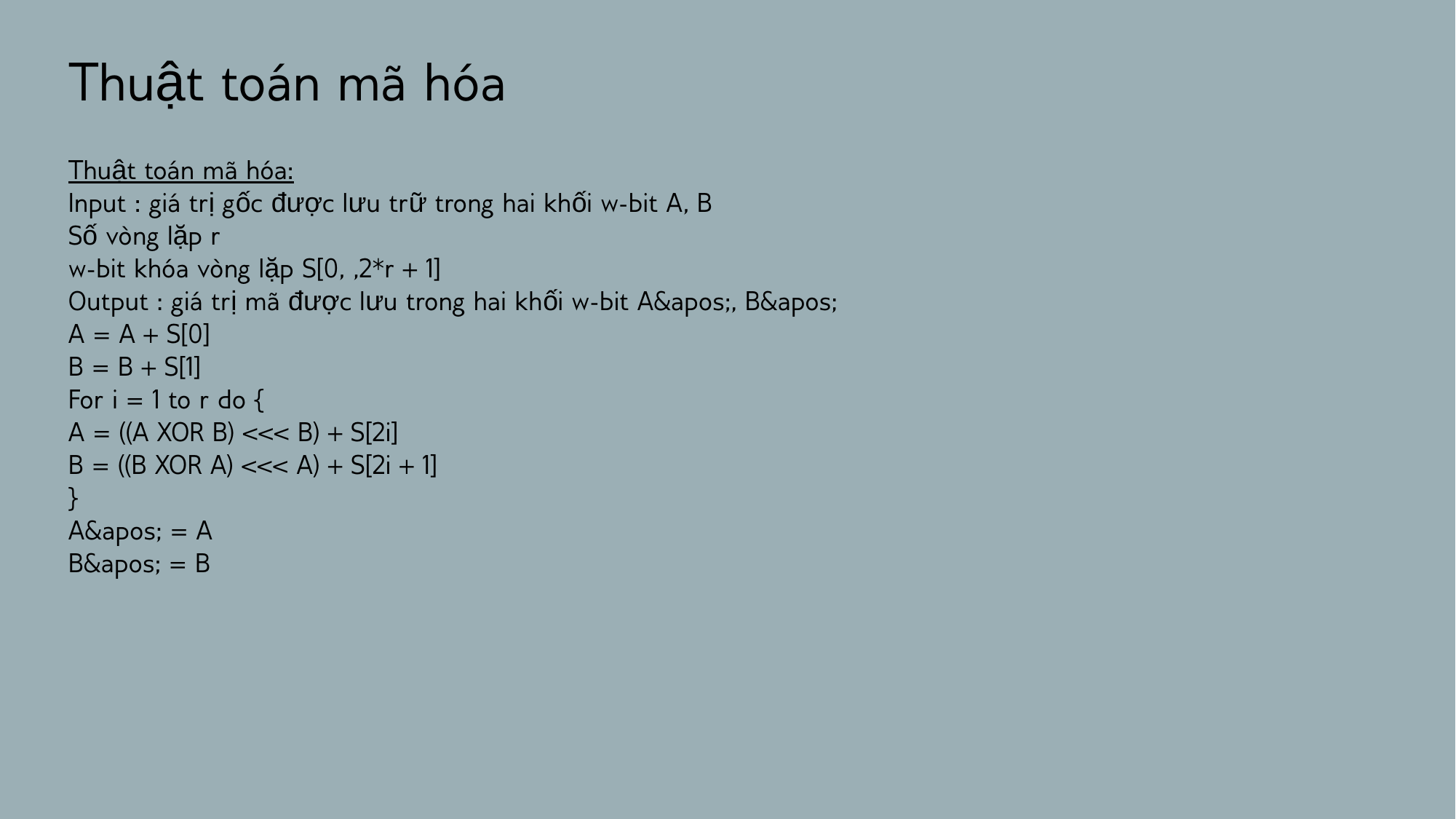

Thuật toán mã hóa
Thuật toán mã hóa:
Input : giá trị gốc được lưu trữ trong hai khối w-bit A, B
Số vòng lặp r
w-bit khóa vòng lặp S[0, ,2*r + 1]
Output : giá trị mã được lưu trong hai khối w-bit A&apos;, B&apos;
A = A + S[0]
B = B + S[1]
For i = 1 to r do {
A = ((A XOR B) <<< B) + S[2i]
B = ((B XOR A) <<< A) + S[2i + 1]
}
A&apos; = A
B&apos; = B